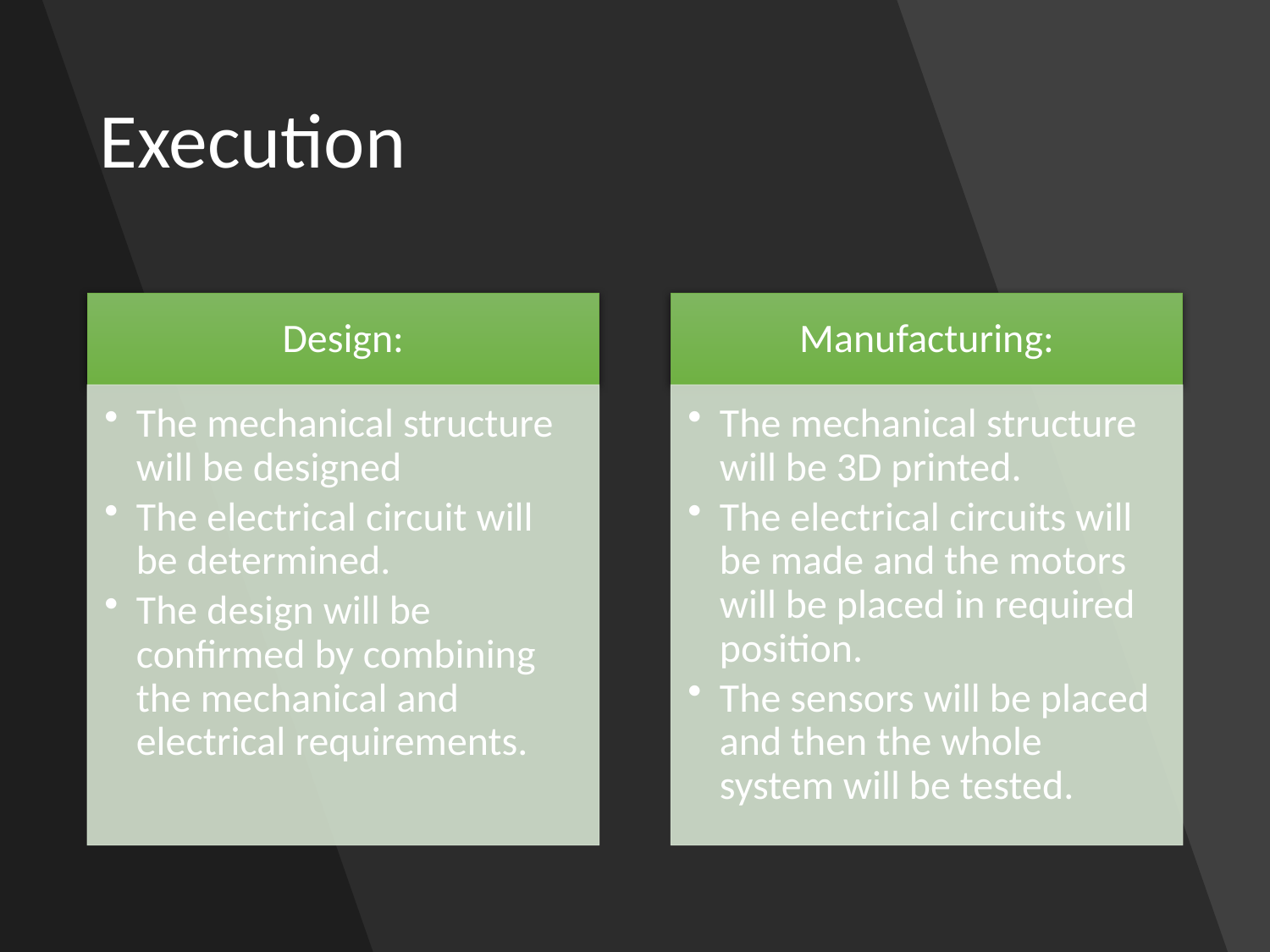

# Execution
Design:
The mechanical structure will be designed
The electrical circuit will be determined.
The design will be confirmed by combining the mechanical and electrical requirements.
Manufacturing:
The mechanical structure will be 3D printed.
The electrical circuits will be made and the motors will be placed in required position.
The sensors will be placed and then the whole system will be tested.